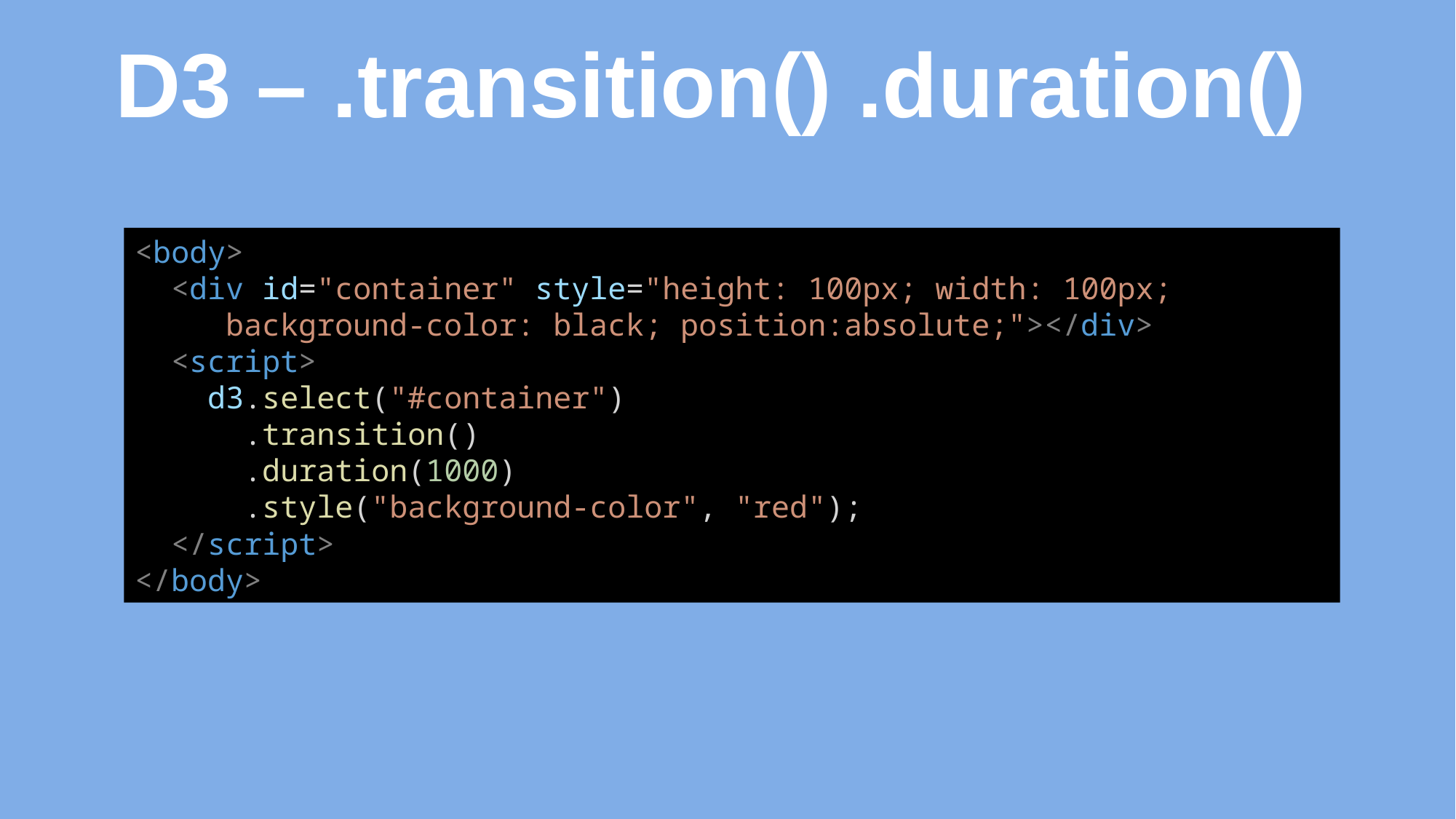

D3 – .transition() .duration()
<body>
  <div id="container" style="height: 100px; width: 100px;
     background-color: black; position:absolute;"></div>
  <script>
    d3.select("#container")
      .transition()
      .duration(1000)
      .style("background-color", "red");
  </script>
</body>